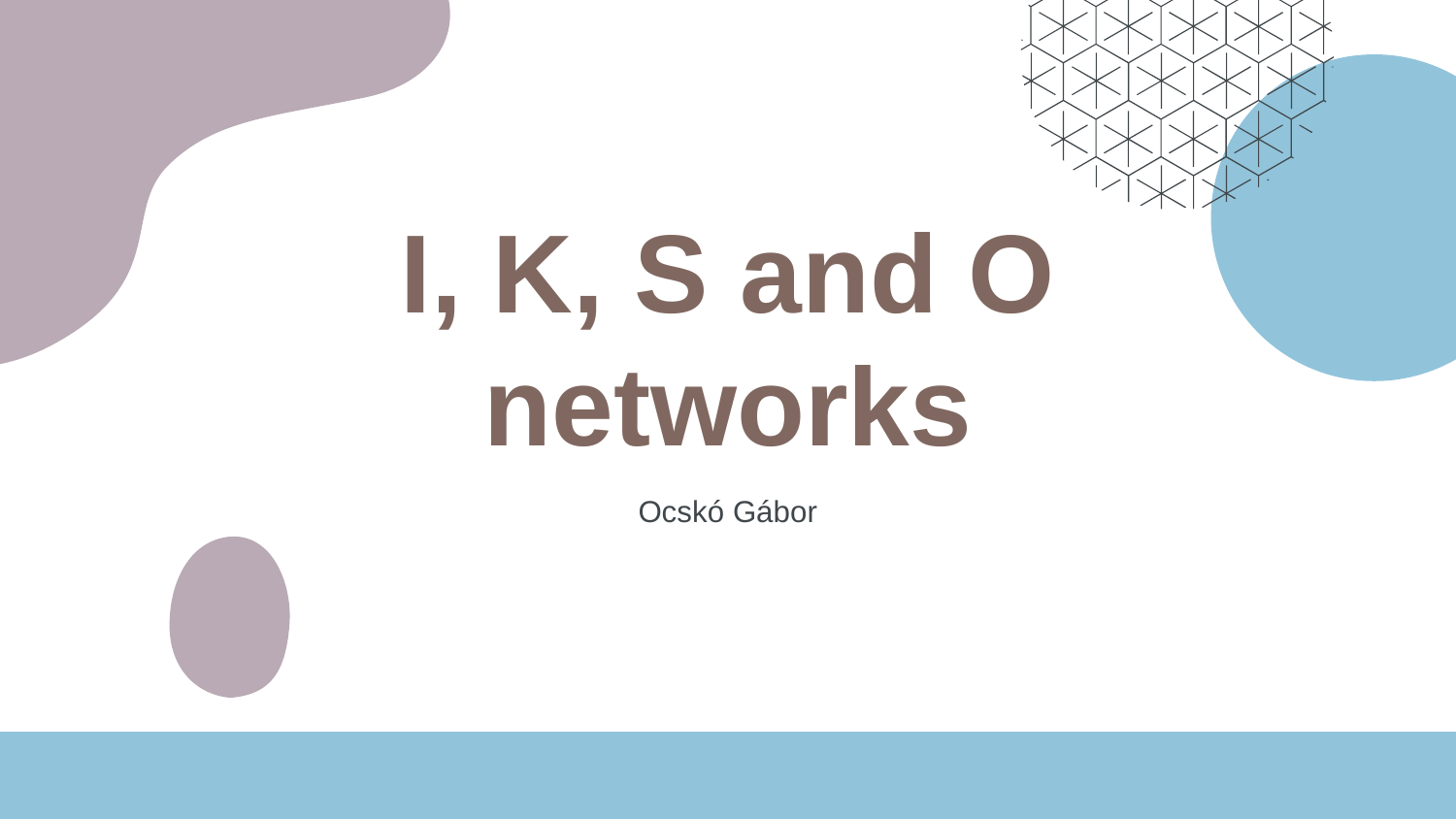

# I, K, S and O networks
Ocskó Gábor